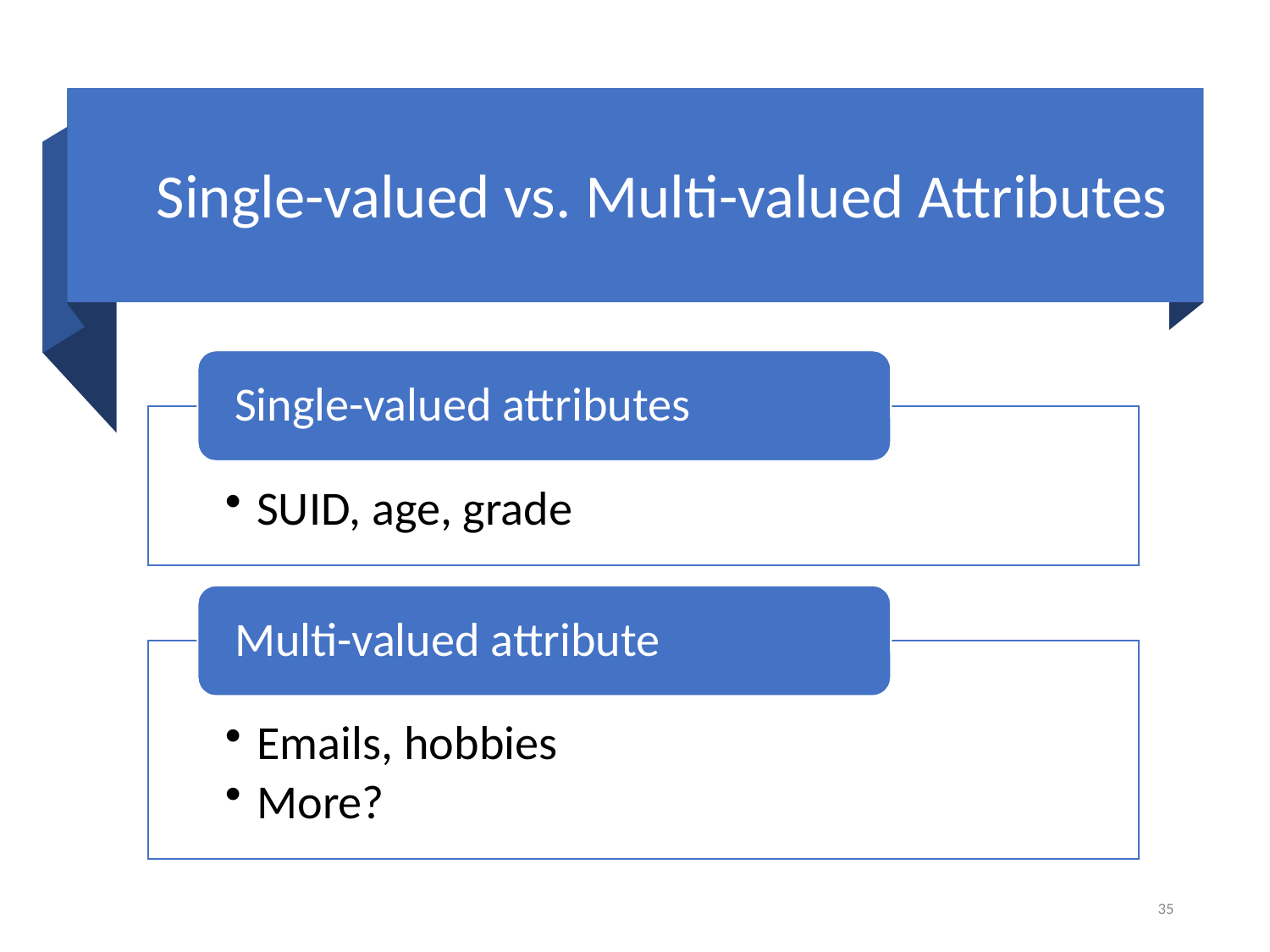

# Single-valued vs. Multi-valued Attributes
SUID, age, grade
Single-valued attributes
Emails, hobbies
More?
Multi-valued attribute
35